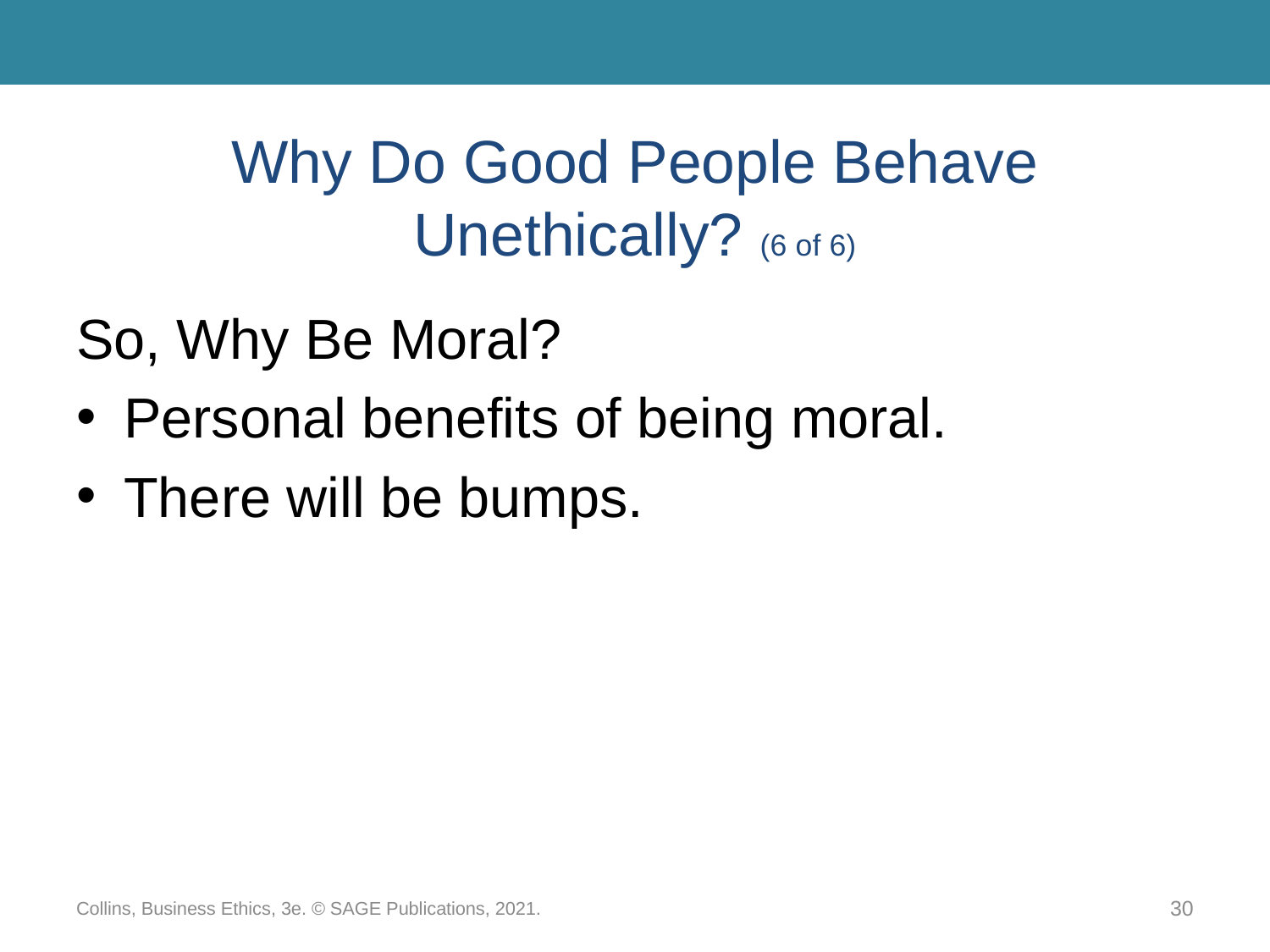

# Why Do Good People Behave Unethically? (6 of 6)
So, Why Be Moral?
Personal benefits of being moral.
There will be bumps.

Collins, Business Ethics, 3e. © SAGE Publications, 2021.
30